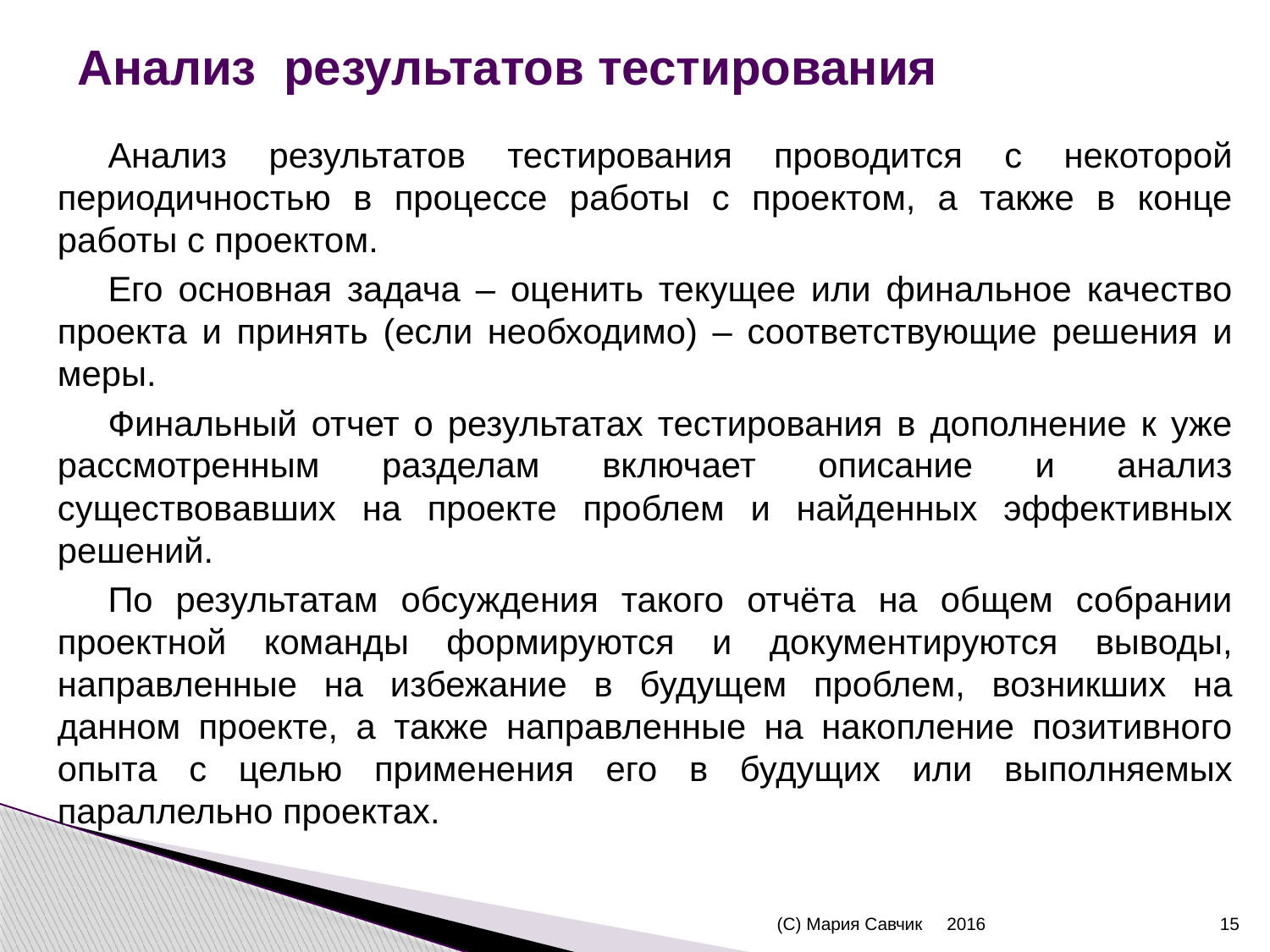

# Анализ  результатов тестирования
Анализ результатов тестирования проводится с некоторой периодичностью в процессе работы с проектом, а также в конце работы с проектом.
Его основная задача – оценить текущее или финальное качество проекта и принять (если необходимо) – соответствующие решения и меры.
Финальный отчет о результатах тестирования в дополнение к уже рассмотренным разделам включает описание и анализ существовавших на проекте проблем и найденных эффективных решений.
По результатам обсуждения такого отчёта на общем собрании проектной команды формируются и документируются выводы, направленные на избежание в будущем проблем, возникших на данном проекте, а также направленные на накопление позитивного опыта с целью применения его в будущих или выполняемых параллельно проектах.

(С) Мария Савчик
2016
15